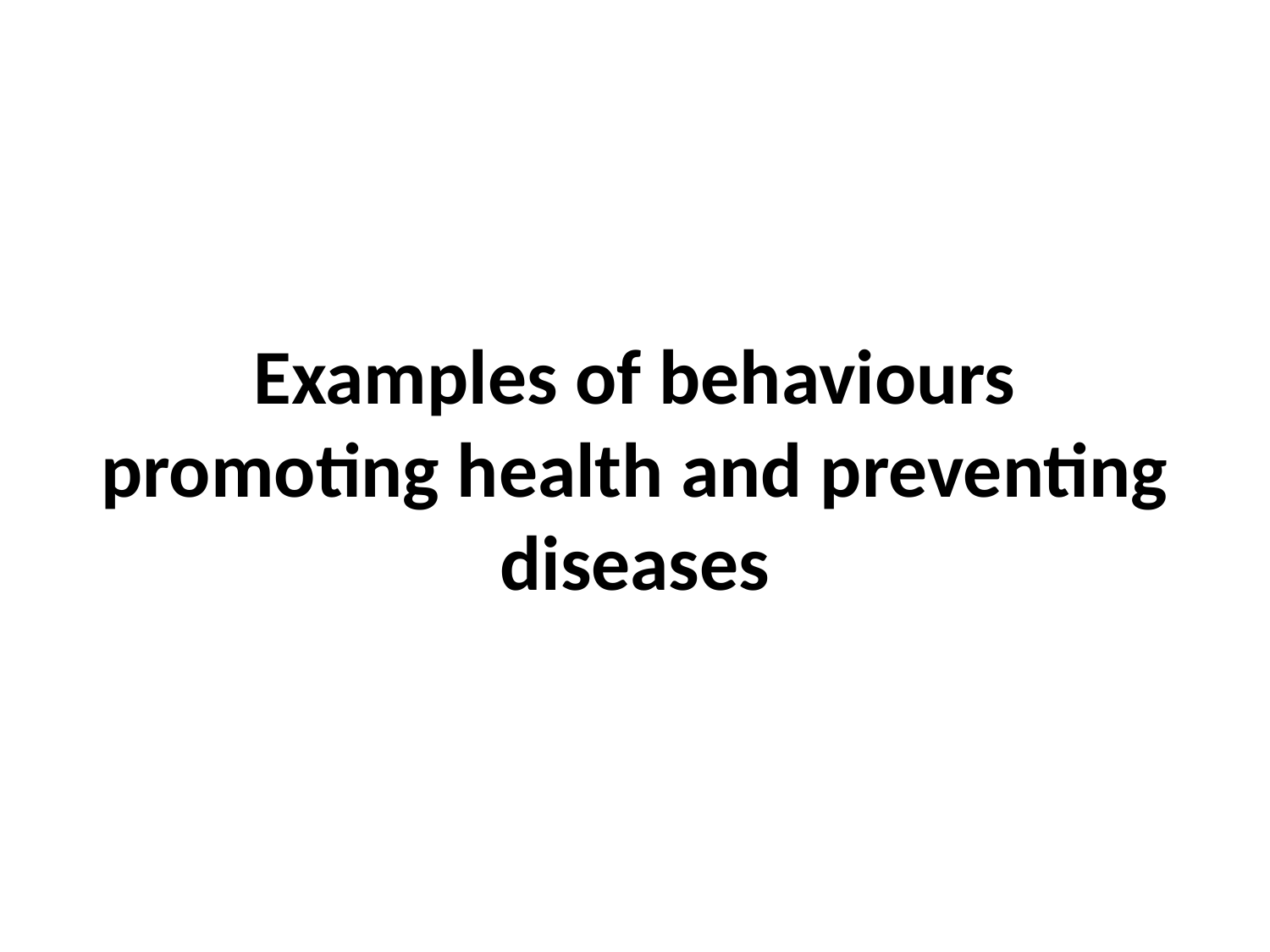

# Examples of behaviours promoting health and preventing diseases